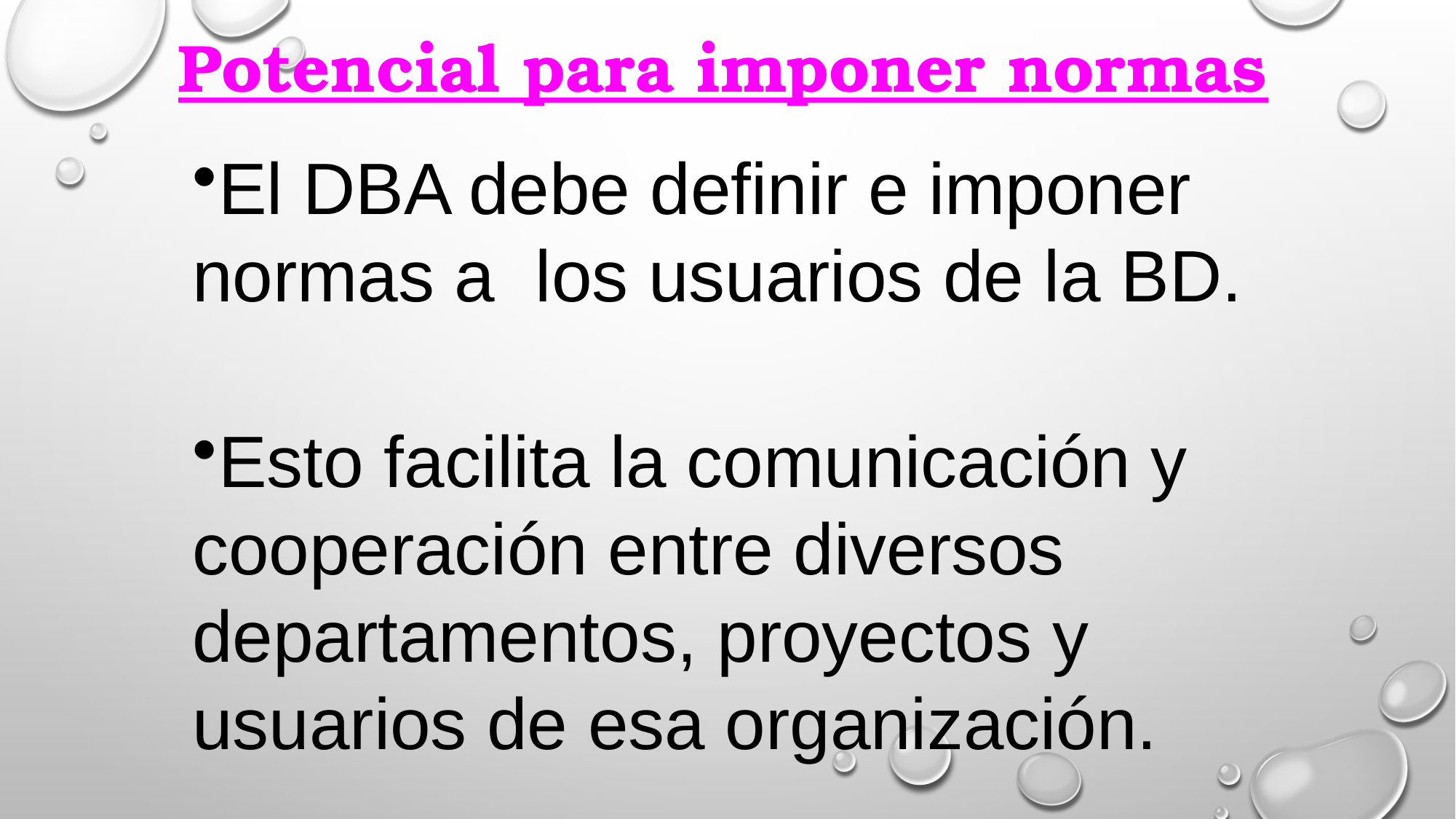

Potencial para imponer normas
El DBA debe definir e imponer normas a  los usuarios de la BD.
Esto facilita la comunicación y cooperación entre diversos departamentos, proyectos y usuarios de esa organización.